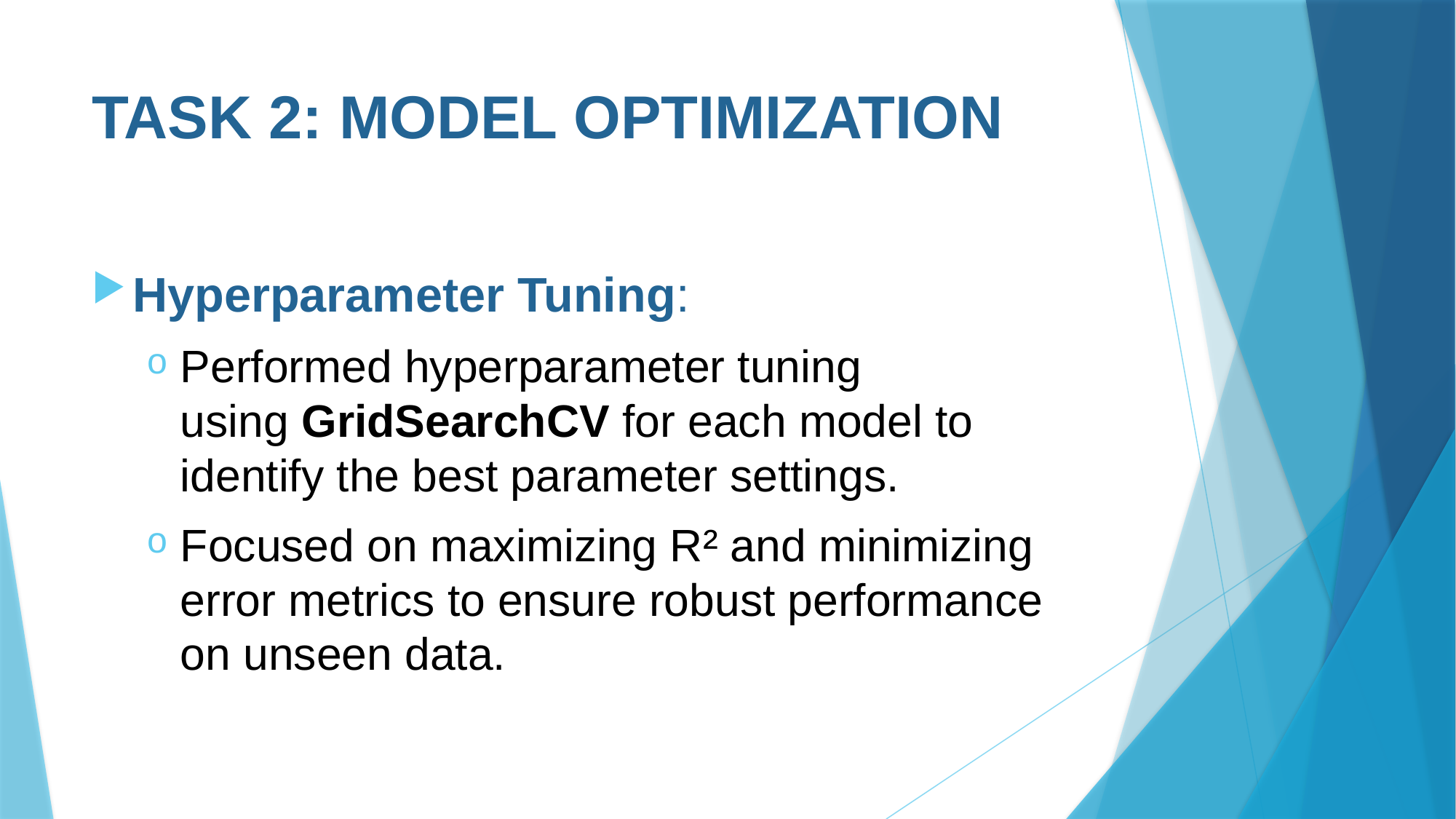

# TASK 2: MODEL OPTIMIZATION
Hyperparameter Tuning:
Performed hyperparameter tuning using GridSearchCV for each model to identify the best parameter settings.
Focused on maximizing R² and minimizing error metrics to ensure robust performance on unseen data.